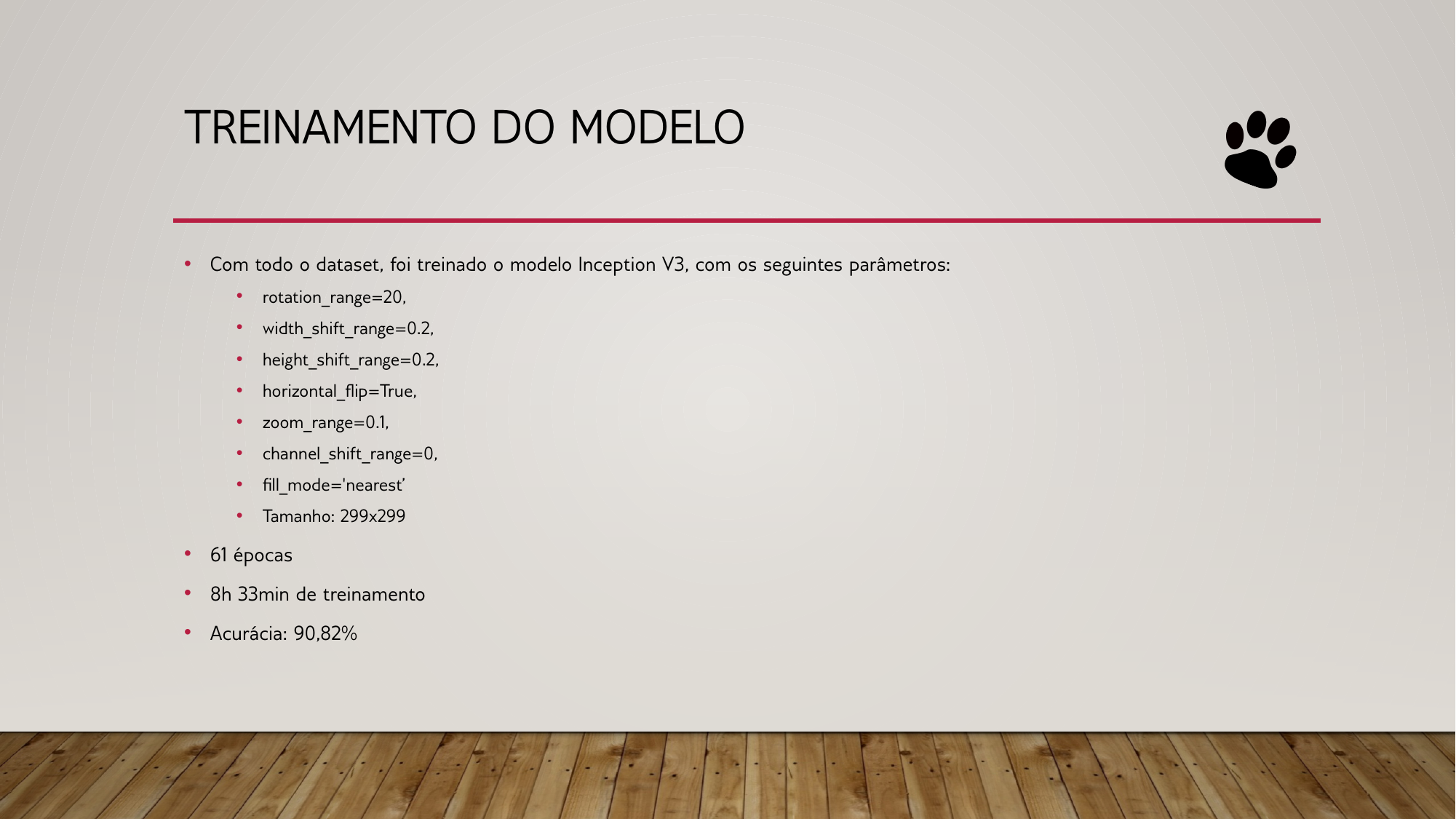

# Treinamento do modelo
Com todo o dataset, foi treinado o modelo Inception V3, com os seguintes parâmetros:
rotation_range=20,
width_shift_range=0.2,
height_shift_range=0.2,
horizontal_flip=True,
zoom_range=0.1,
channel_shift_range=0,
fill_mode='nearest’
Tamanho: 299x299
61 épocas
8h 33min de treinamento
Acurácia: 90,82%